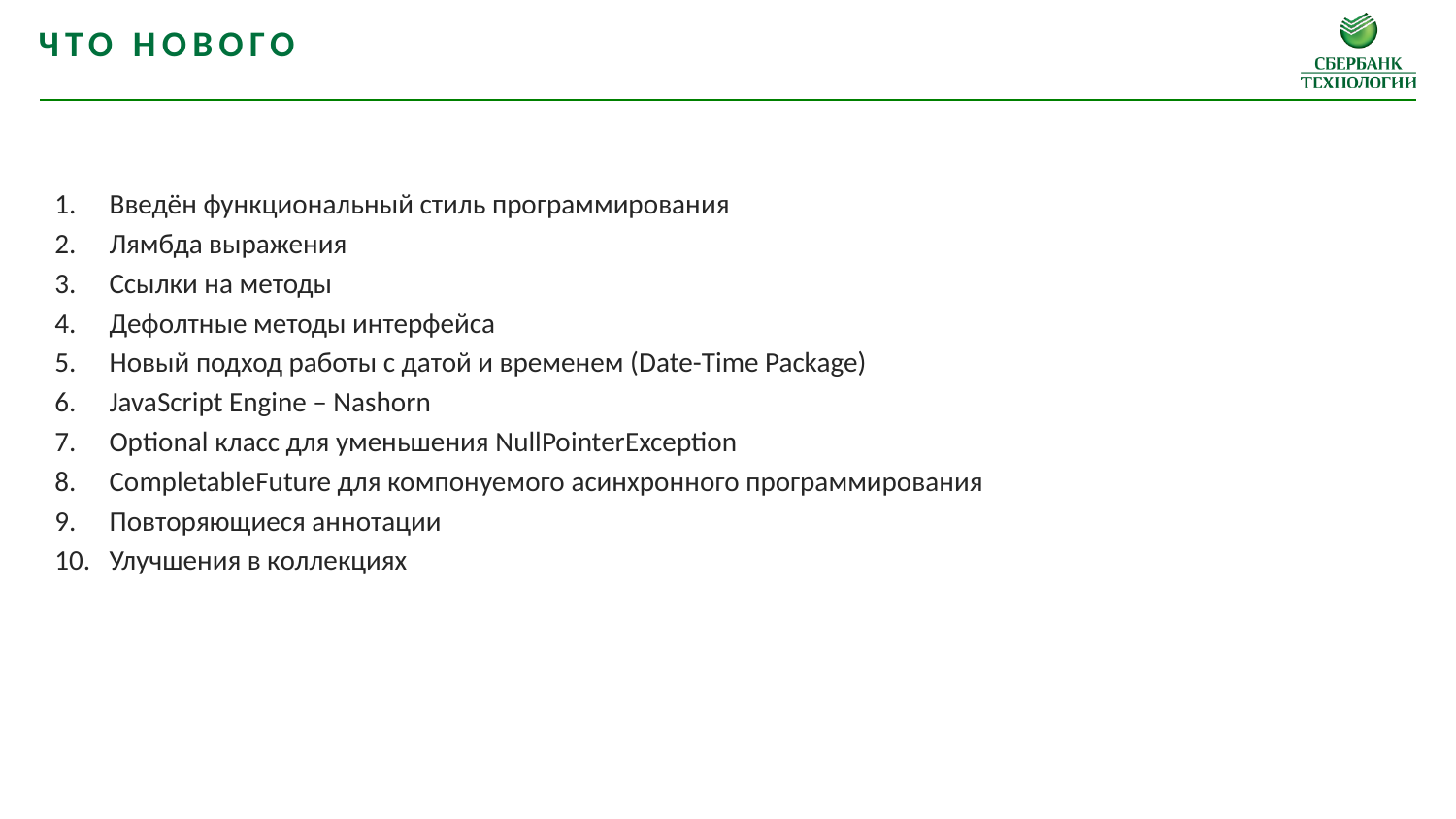

Что нового
Введён функциональный стиль программирования
Лямбда выражения
Ссылки на методы
Дефолтные методы интерфейса
Новый подход работы с датой и временем (Date-Time Package)
JavaScript Engine – Nashorn
Optional класс для уменьшения NullPointerException
CompletableFuture для компонуемого асинхронного программирования
Повторяющиеся аннотации
Улучшения в коллекциях